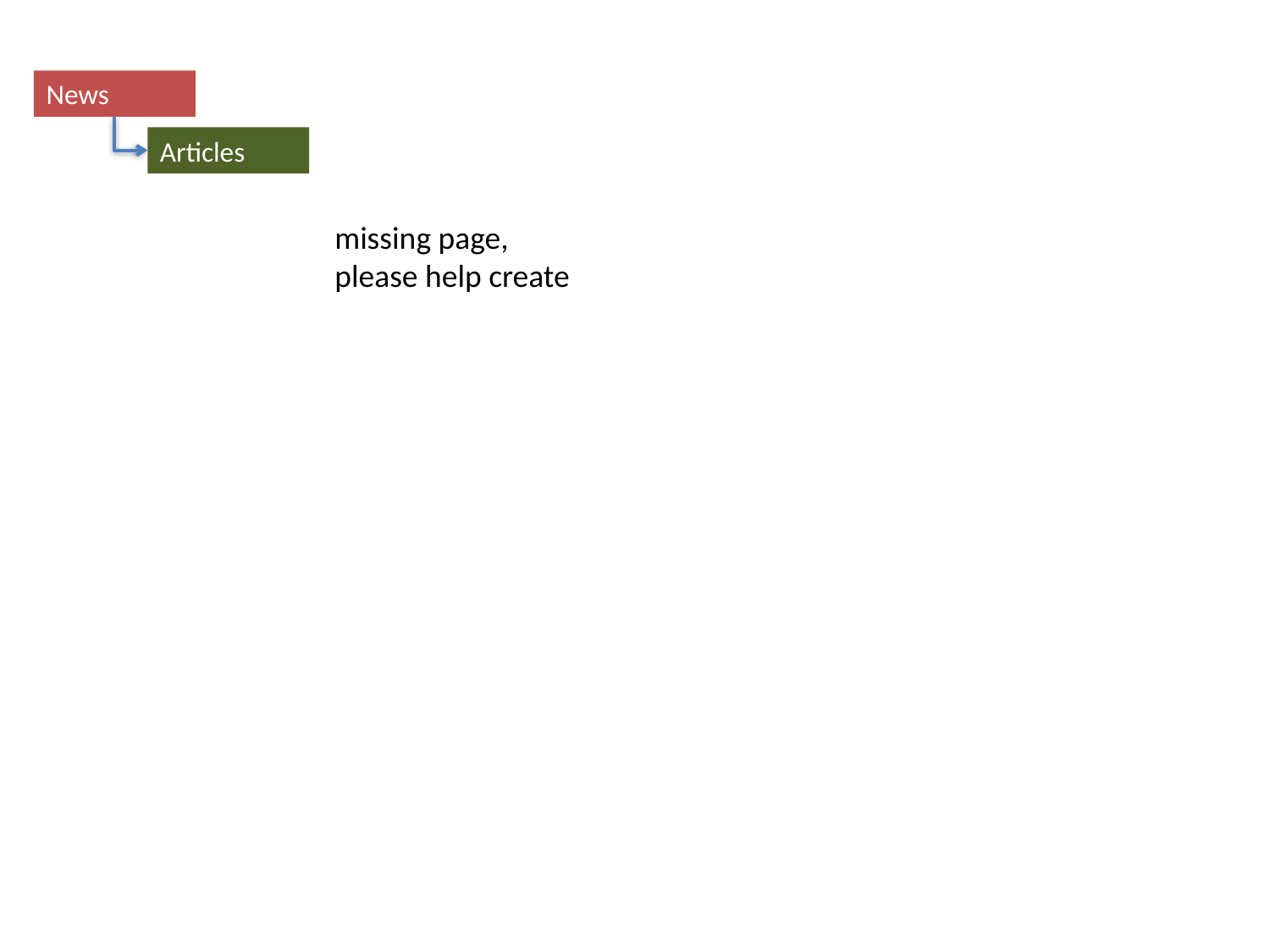

News
Articles
missing page, please help create